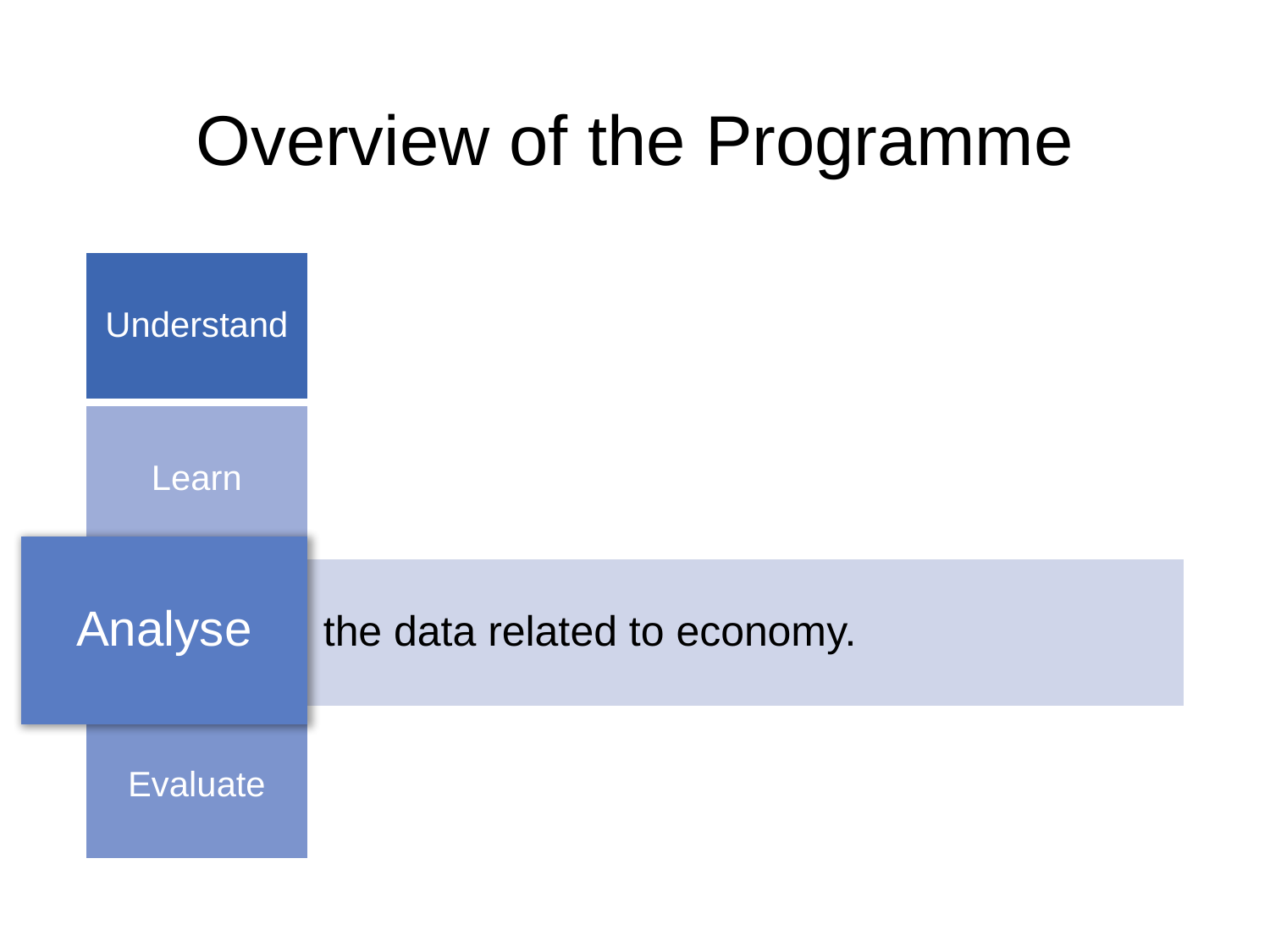

# Overview of the Programme
Understand
Learn
Analyse
the data related to economy.
Evaluate